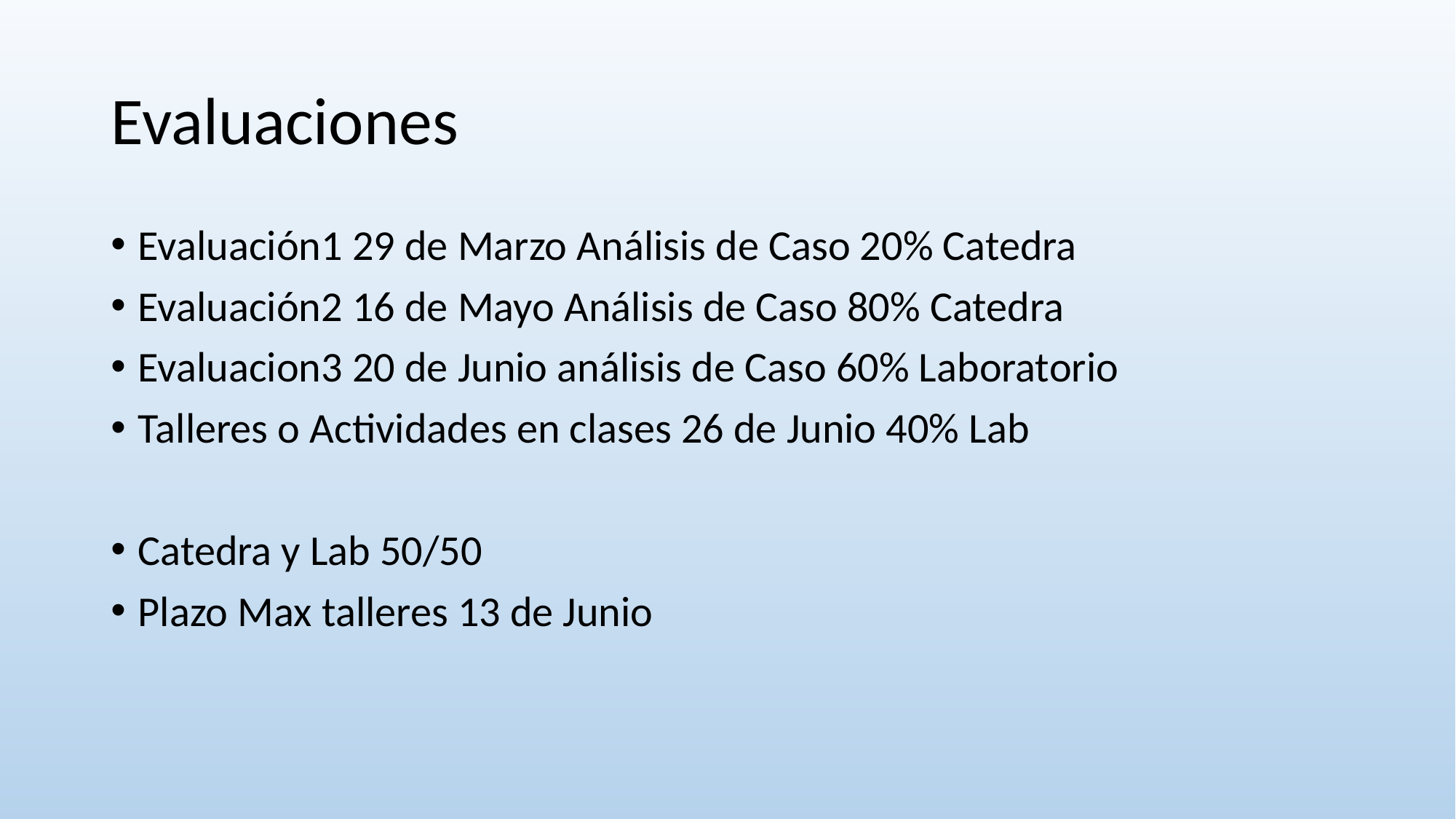

# Evaluaciones
Evaluación1 29 de Marzo Análisis de Caso 20% Catedra
Evaluación2 16 de Mayo Análisis de Caso 80% Catedra
Evaluacion3 20 de Junio análisis de Caso 60% Laboratorio
Talleres o Actividades en clases 26 de Junio 40% Lab

Catedra y Lab 50/50
Plazo Max talleres 13 de Junio